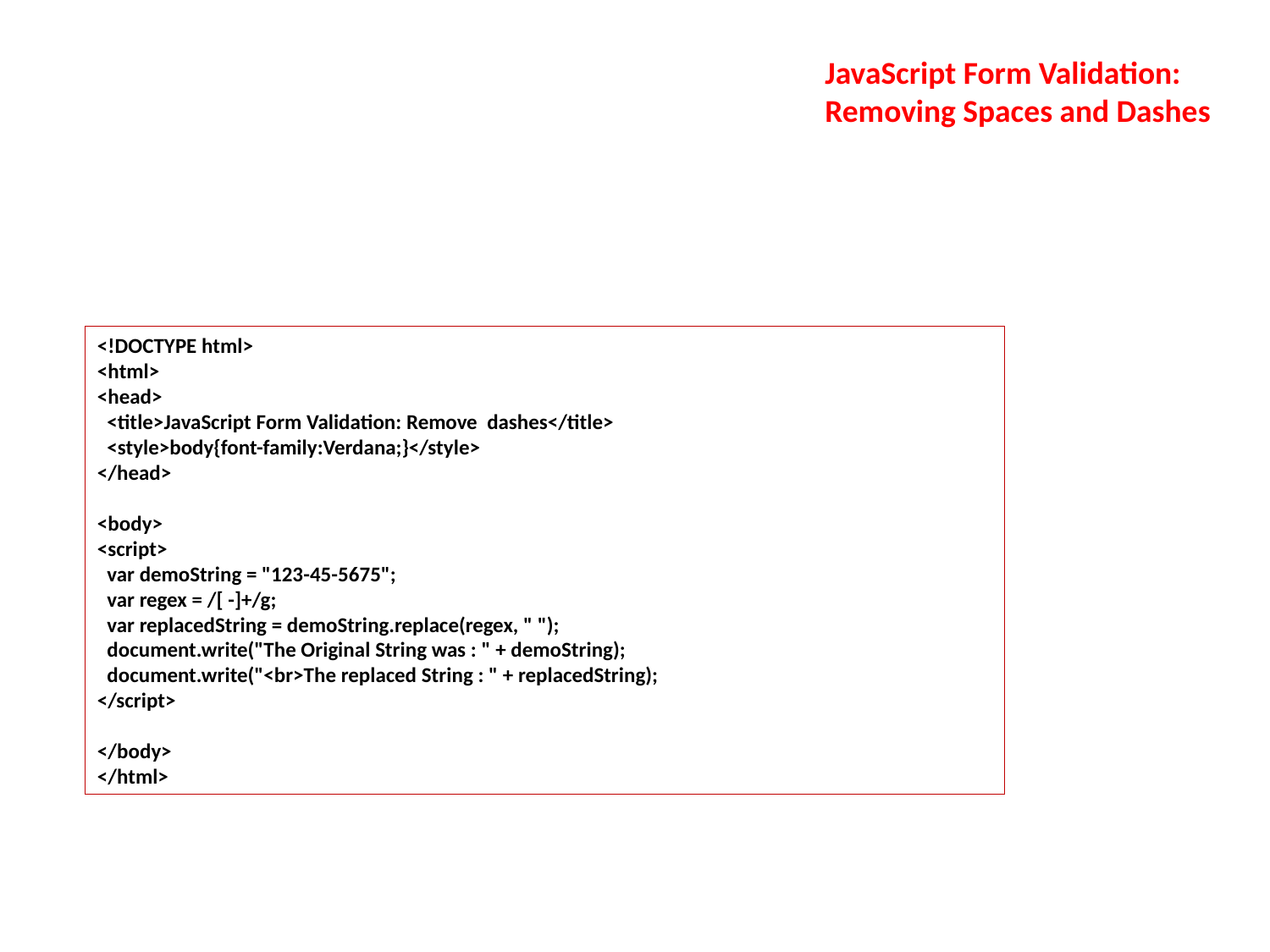

JavaScript Form Validation: Removing Spaces and Dashes
<!DOCTYPE html>
<html>
<head>
  <title>JavaScript Form Validation: Remove  dashes</title>
  <style>body{font-family:Verdana;}</style>
</head>

<body>
<script>
  var demoString = "123-45-5675";
  var regex = /[ -]+/g;
  var replacedString = demoString.replace(regex, " ");
  document.write("The Original String was : " + demoString);
  document.write("<br>The replaced String : " + replacedString);
</script>

</body>
</html>